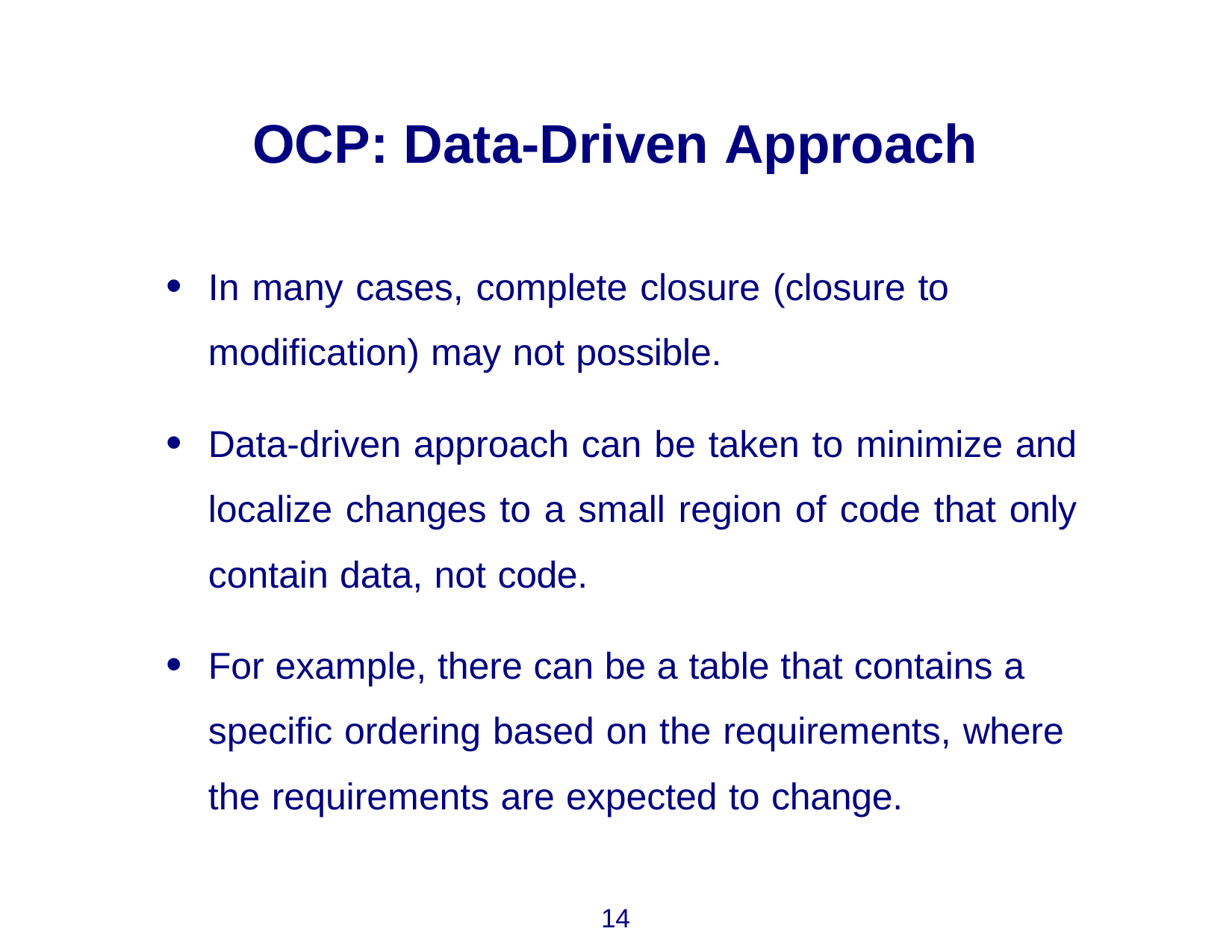

# OCP: Data-Driven Approach
In many cases, complete closure (closure to modification) may not possible.
Data-driven approach can be taken to minimize and localize changes to a small region of code that only contain data, not code.
For example, there can be a table that contains a specific ordering based on the requirements, where the requirements are expected to change.
14